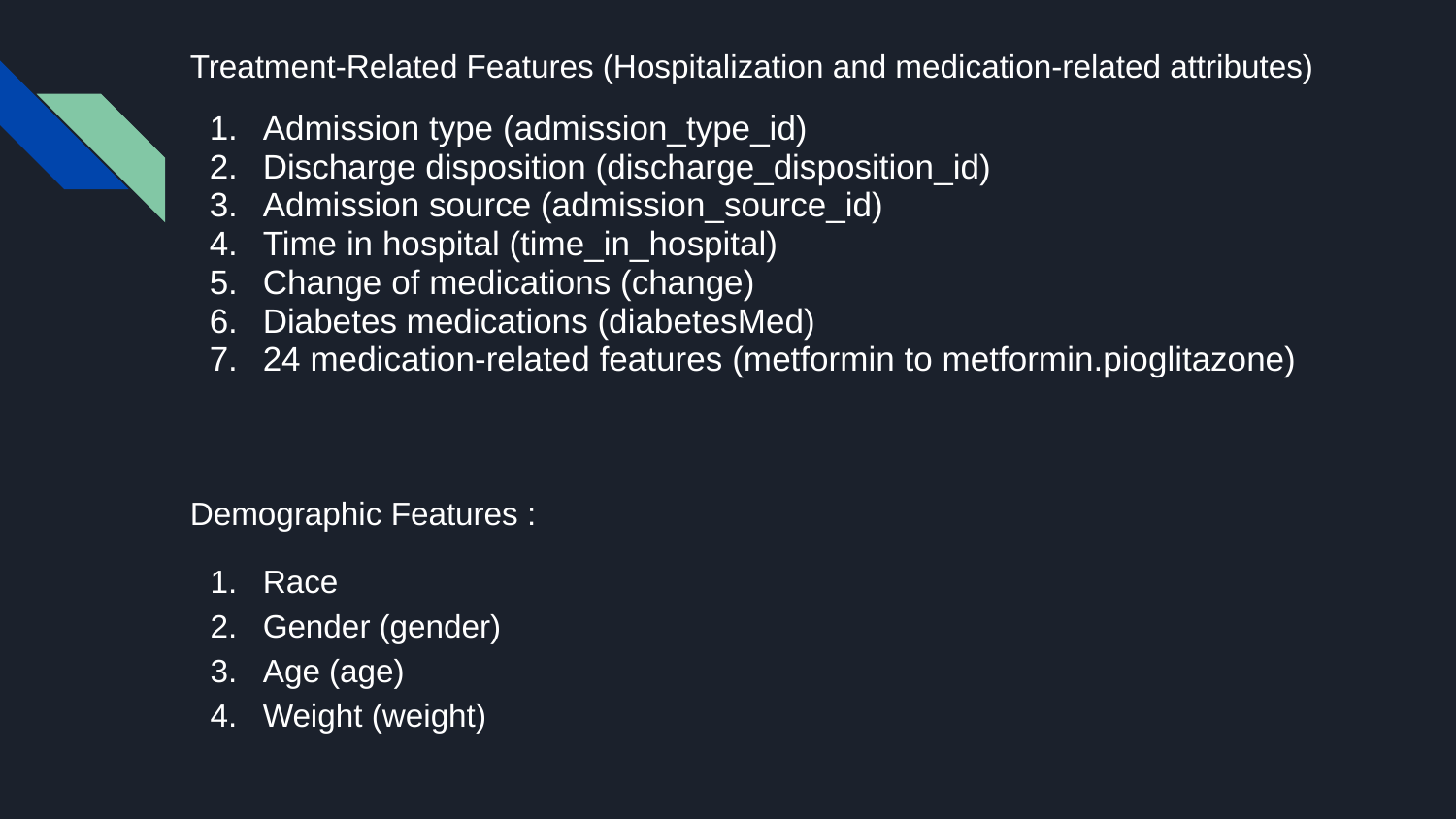

Treatment-Related Features (Hospitalization and medication-related attributes)
Admission type (admission_type_id)
Discharge disposition (discharge_disposition_id)
Admission source (admission_source_id)
Time in hospital (time_in_hospital)
Change of medications (change)
Diabetes medications (diabetesMed)
24 medication-related features (metformin to metformin.pioglitazone)

Demographic Features :
Race
Gender (gender)
Age (age)
Weight (weight)